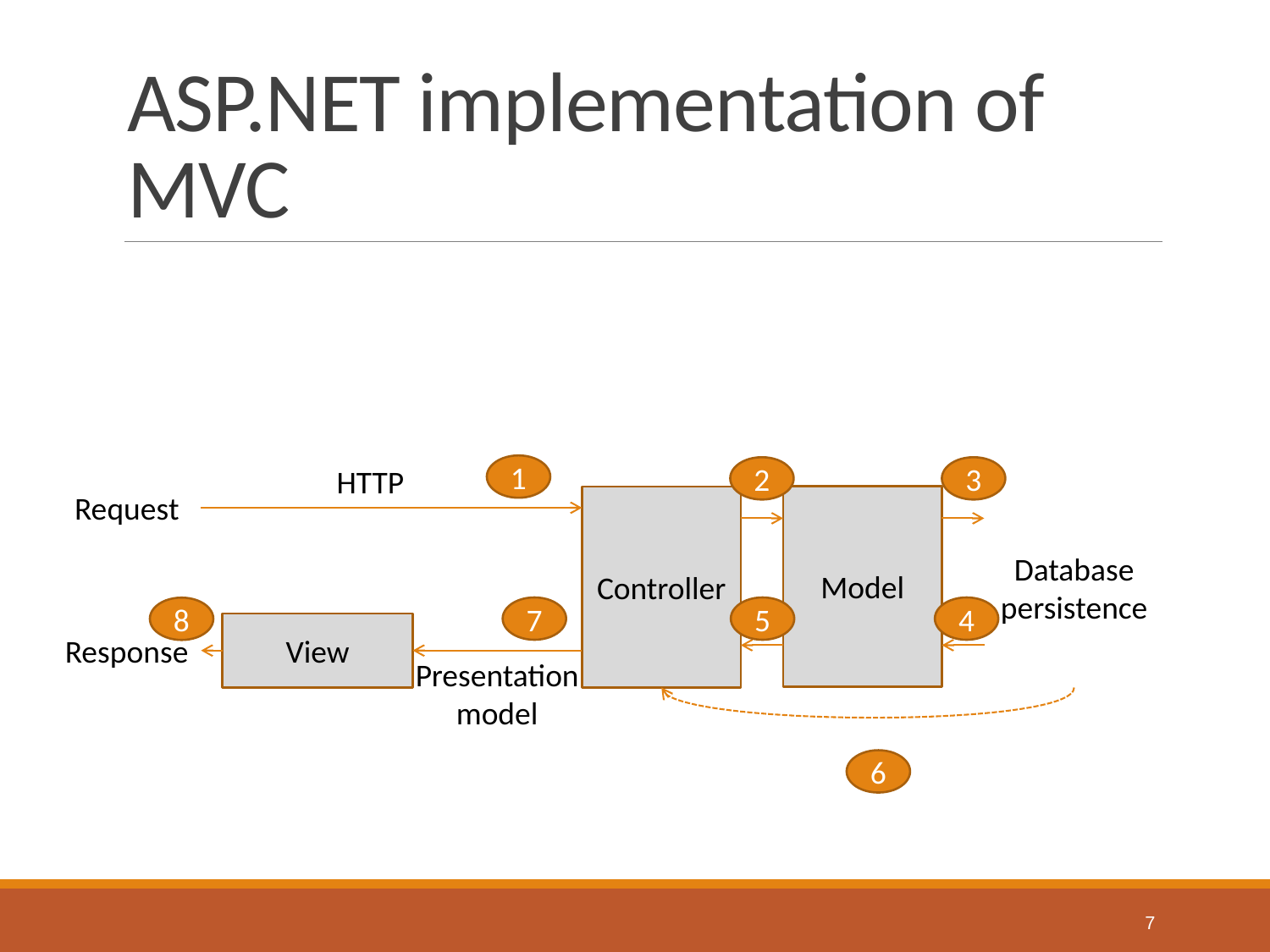

# ASP.NET implementation of MVC
HTTP
1
2
3
Request
Model
Controller
Database persistence
7
5
4
8
Response
View
Presentation model
6
7